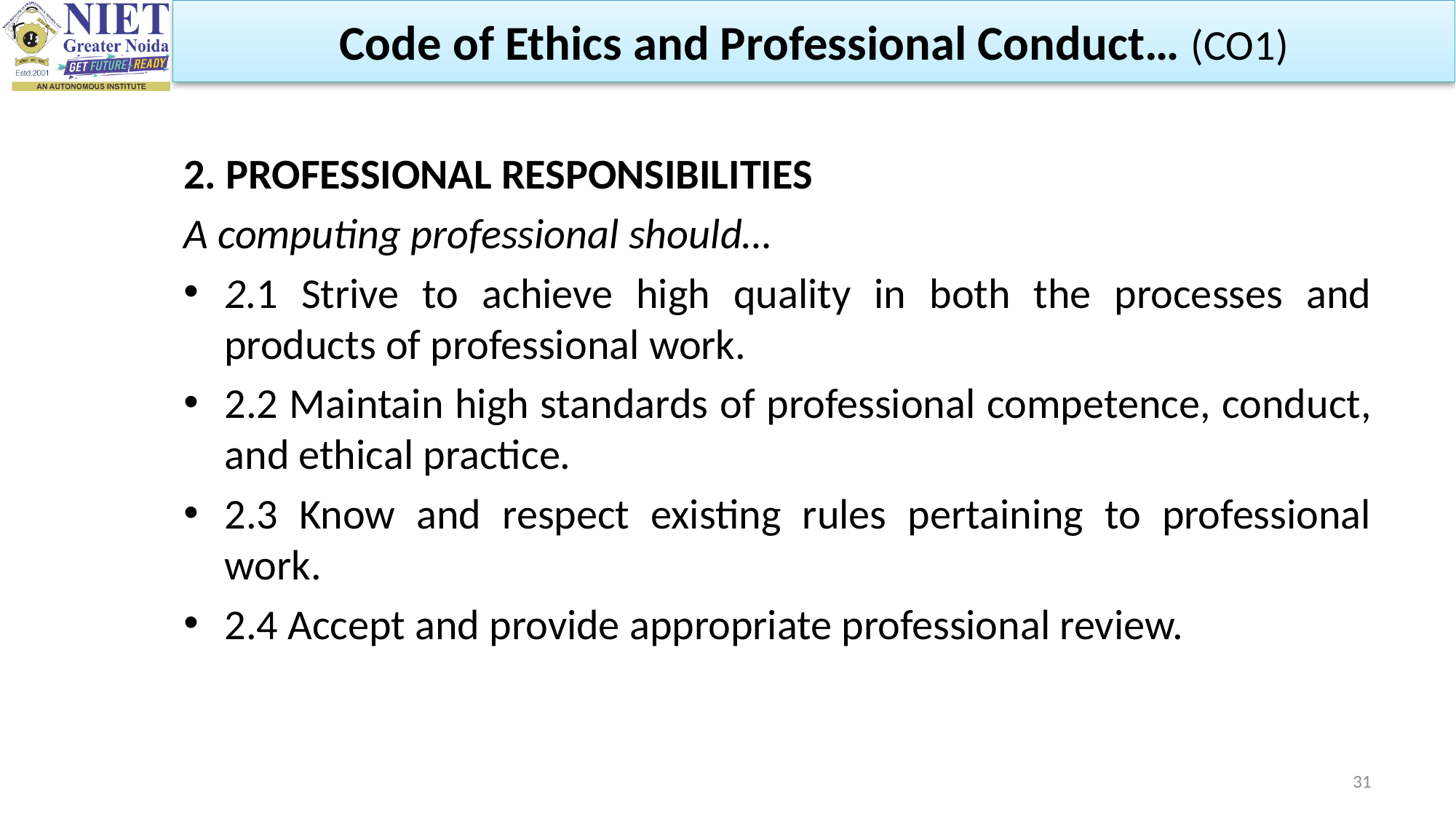

Code of Ethics and Professional Conduct… (CO1)
2. PROFESSIONAL RESPONSIBILITIES
A computing professional should…
2.1 Strive to achieve high quality in both the processes and products of professional work.
2.2 Maintain high standards of professional competence, conduct, and ethical practice.
2.3 Know and respect existing rules pertaining to professional work.
2.4 Accept and provide appropriate professional review.

31